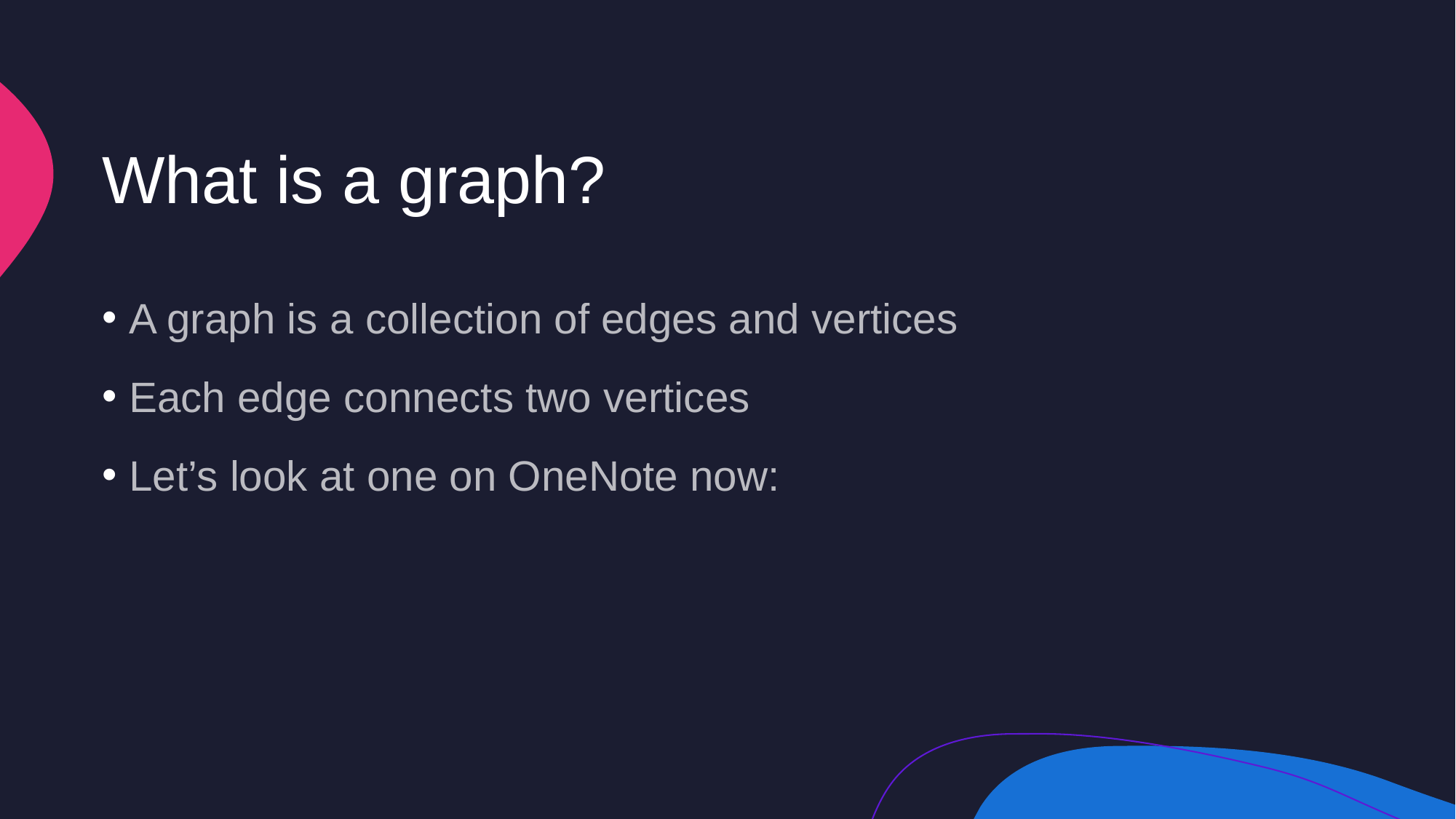

# What is a graph?
A graph is a collection of edges and vertices
Each edge connects two vertices
Let’s look at one on OneNote now: